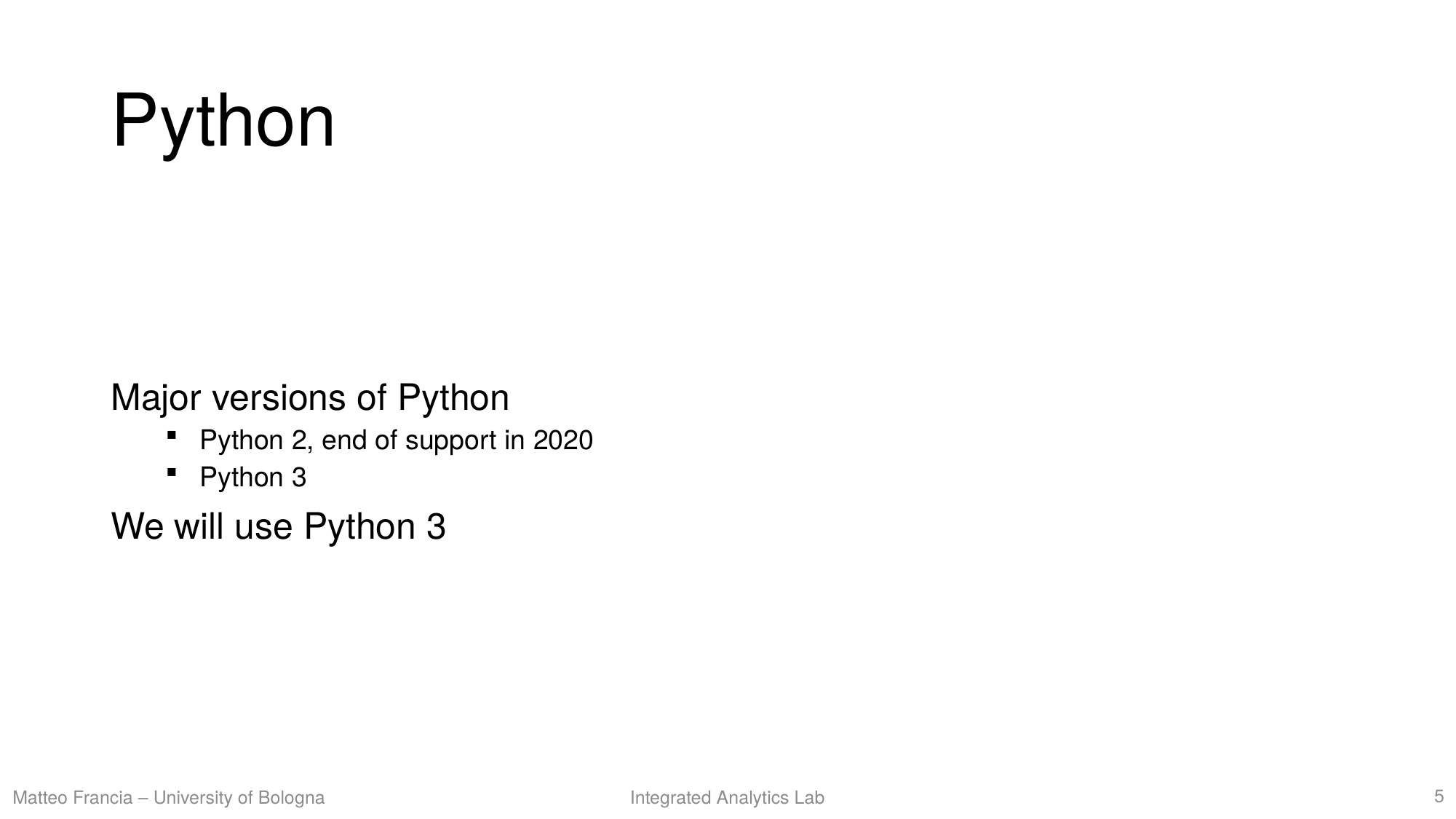

# Python
Major versions of Python
Python 2, end of support in 2020
Python 3
We will use Python 3

5
Matteo Francia – University of Bologna